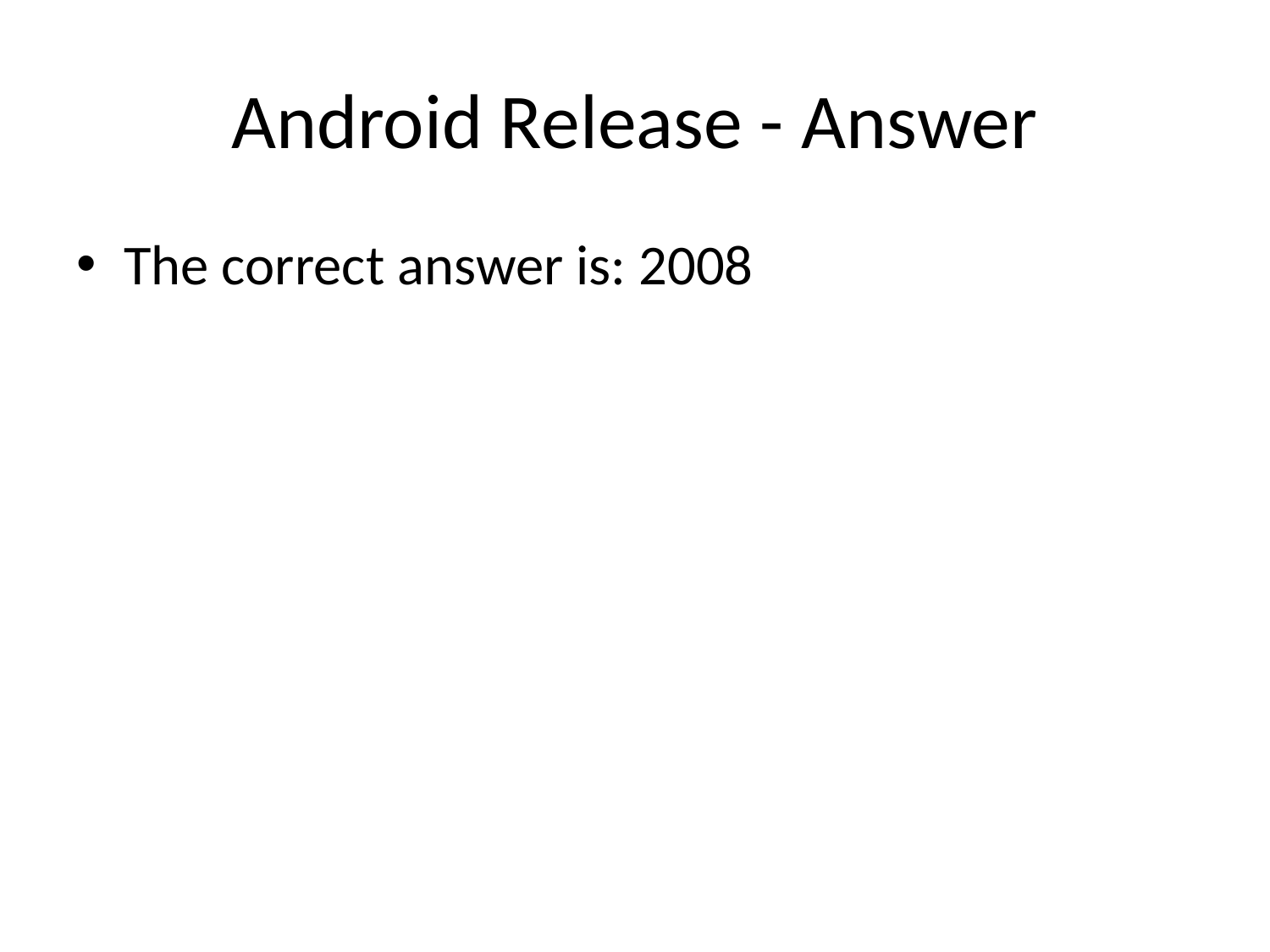

# Android Release - Answer
The correct answer is: 2008